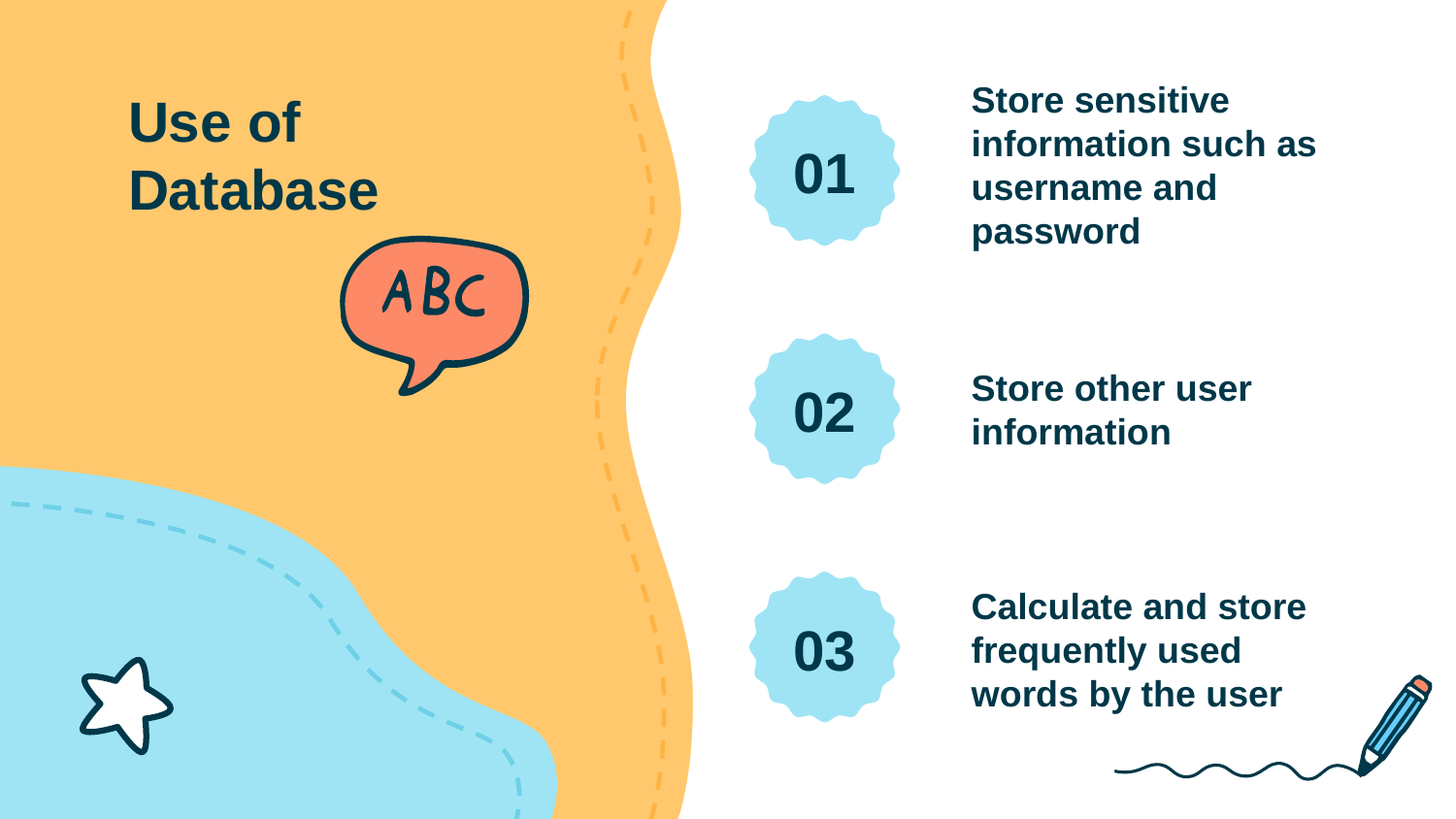

# Use of Database

Store sensitive information such as username and password
01

Store other user information
02

03
Calculate and store frequently used words by the user